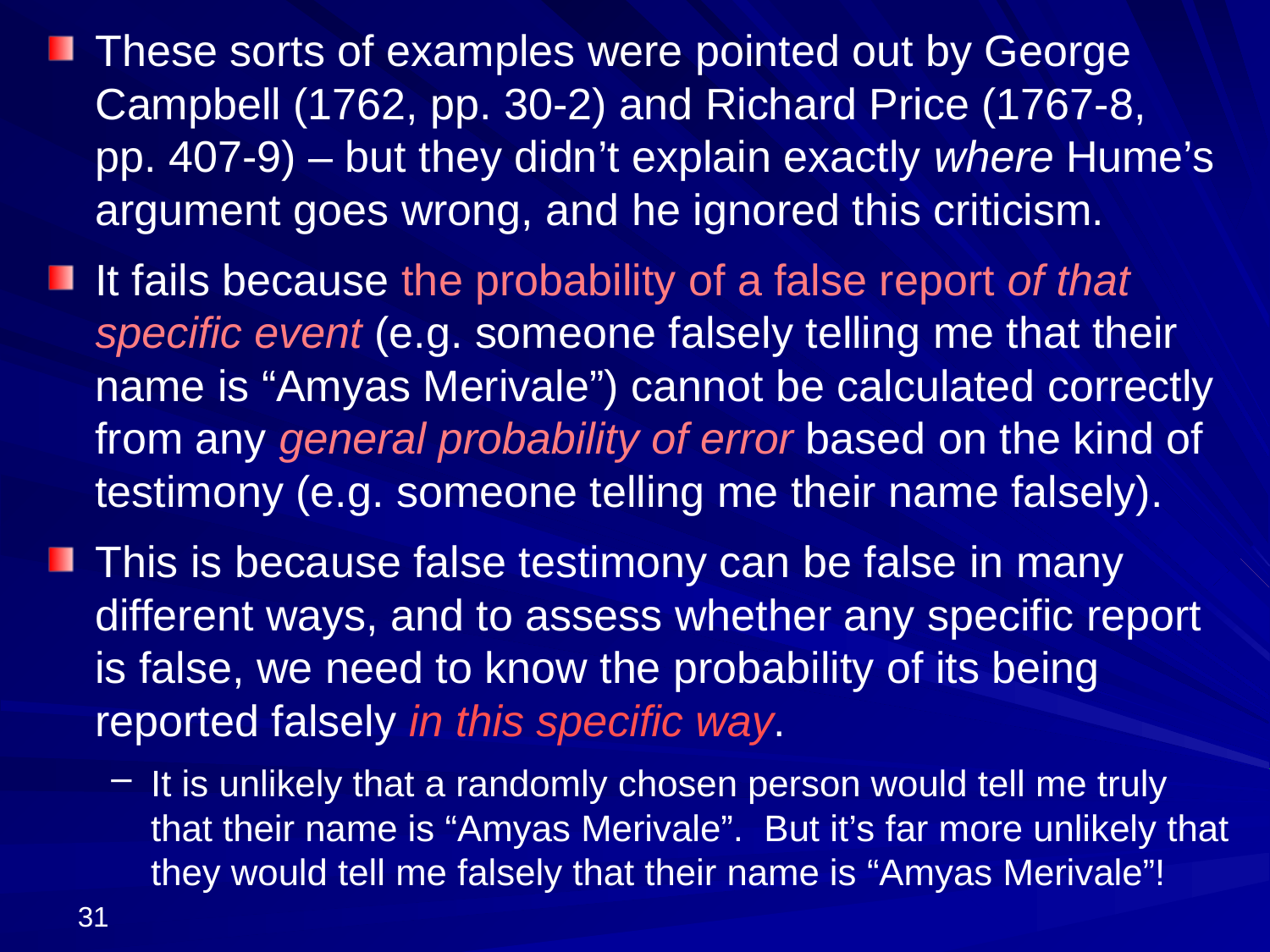

These sorts of examples were pointed out by George Campbell (1762, pp. 30-2) and Richard Price (1767-8,
pp. 407-9) – but they didn’t explain exactly where Hume’s argument goes wrong, and he ignored this criticism.
It fails because the probability of a false report of that specific event (e.g. someone falsely telling me that their name is “Amyas Merivale”) cannot be calculated correctly from any general probability of error based on the kind of testimony (e.g. someone telling me their name falsely).
This is because false testimony can be false in many different ways, and to assess whether any specific report is false, we need to know the probability of its being reported falsely in this specific way.
It is unlikely that a randomly chosen person would tell me truly that their name is “Amyas Merivale”.  But it’s far more unlikely that they would tell me falsely that their name is “Amyas Merivale”!
31